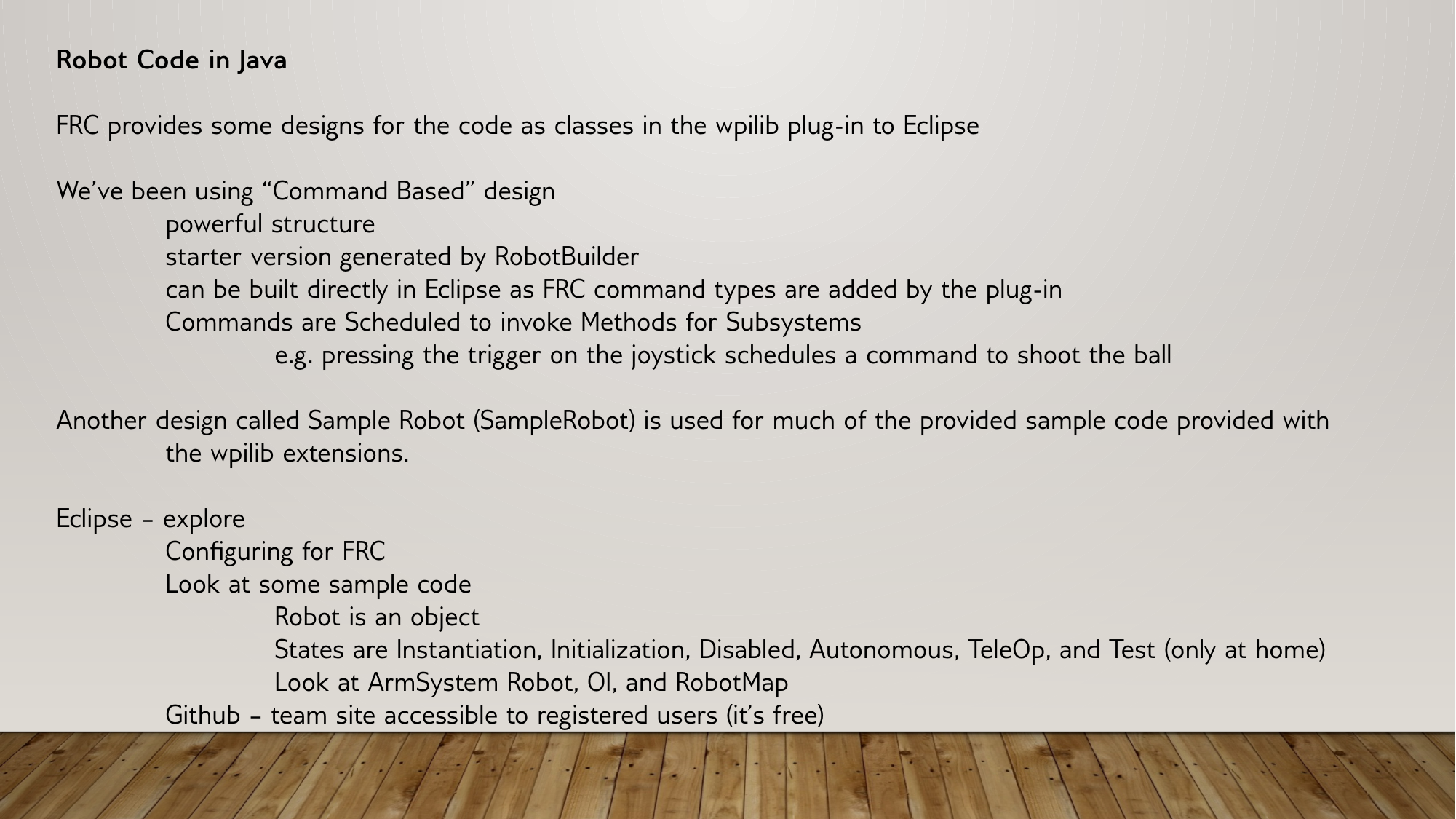

Robot Code in Java

FRC provides some designs for the code as classes in the wpilib plug-in to Eclipse

We’ve been using “Command Based” design
	powerful structure
	starter version generated by RobotBuilder
	can be built directly in Eclipse as FRC command types are added by the plug-in
	Commands are Scheduled to invoke Methods for Subsystems
		e.g. pressing the trigger on the joystick schedules a command to shoot the ball

Another design called Sample Robot (SampleRobot) is used for much of the provided sample code provided with
	the wpilib extensions.

Eclipse – explore
	Configuring for FRC
	Look at some sample code
		Robot is an object
		States are Instantiation, Initialization, Disabled, Autonomous, TeleOp, and Test (only at home)
		Look at ArmSystem Robot, OI, and RobotMap
	Github – team site accessible to registered users (it’s free)